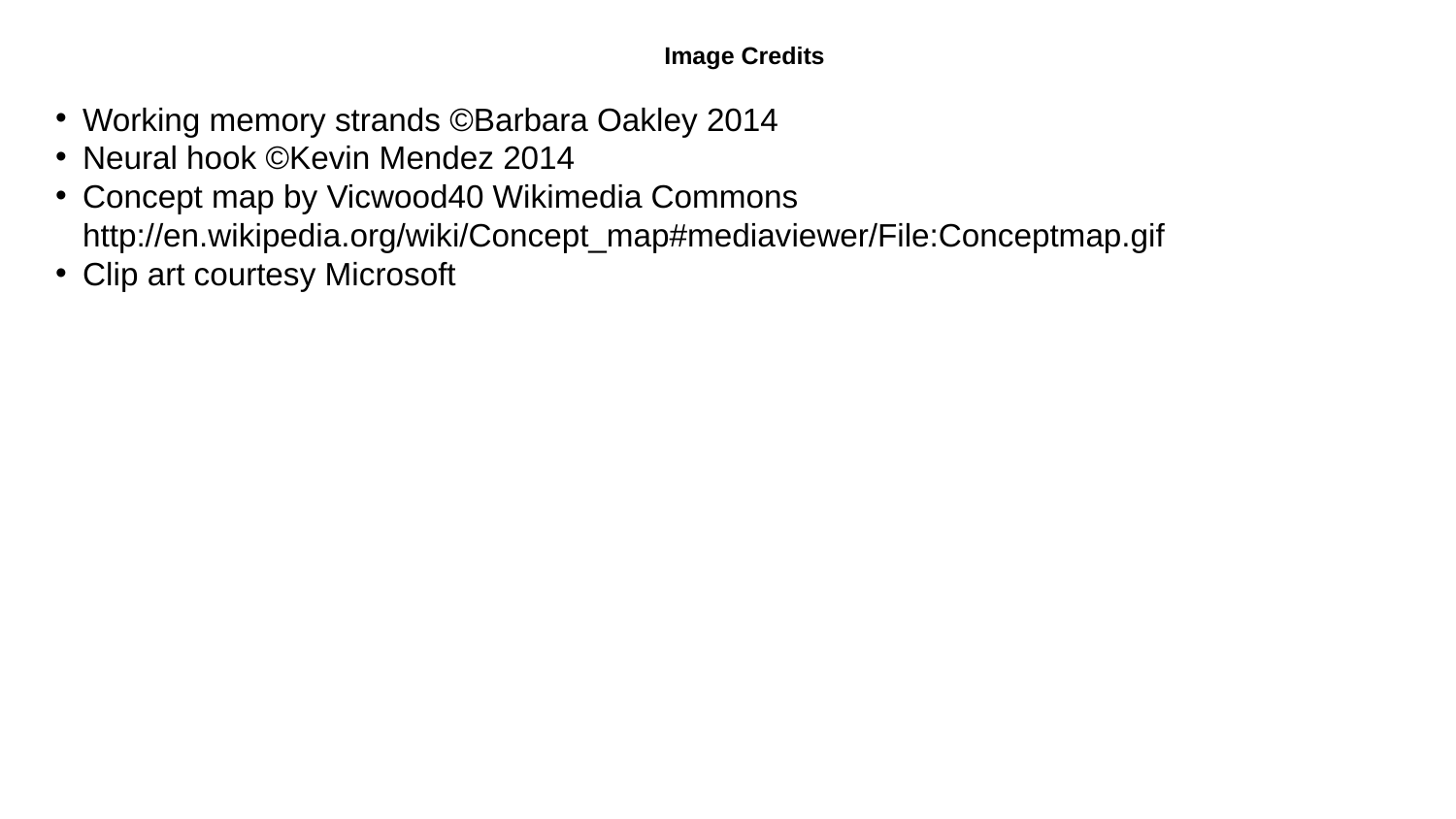

Image Credits

Working memory strands ©Barbara Oakley 2014
Neural hook ©Kevin Mendez 2014
Concept map by Vicwood40 Wikimedia Commons http://en.wikipedia.org/wiki/Concept_map#mediaviewer/File:Conceptmap.gif
Clip art courtesy Microsoft